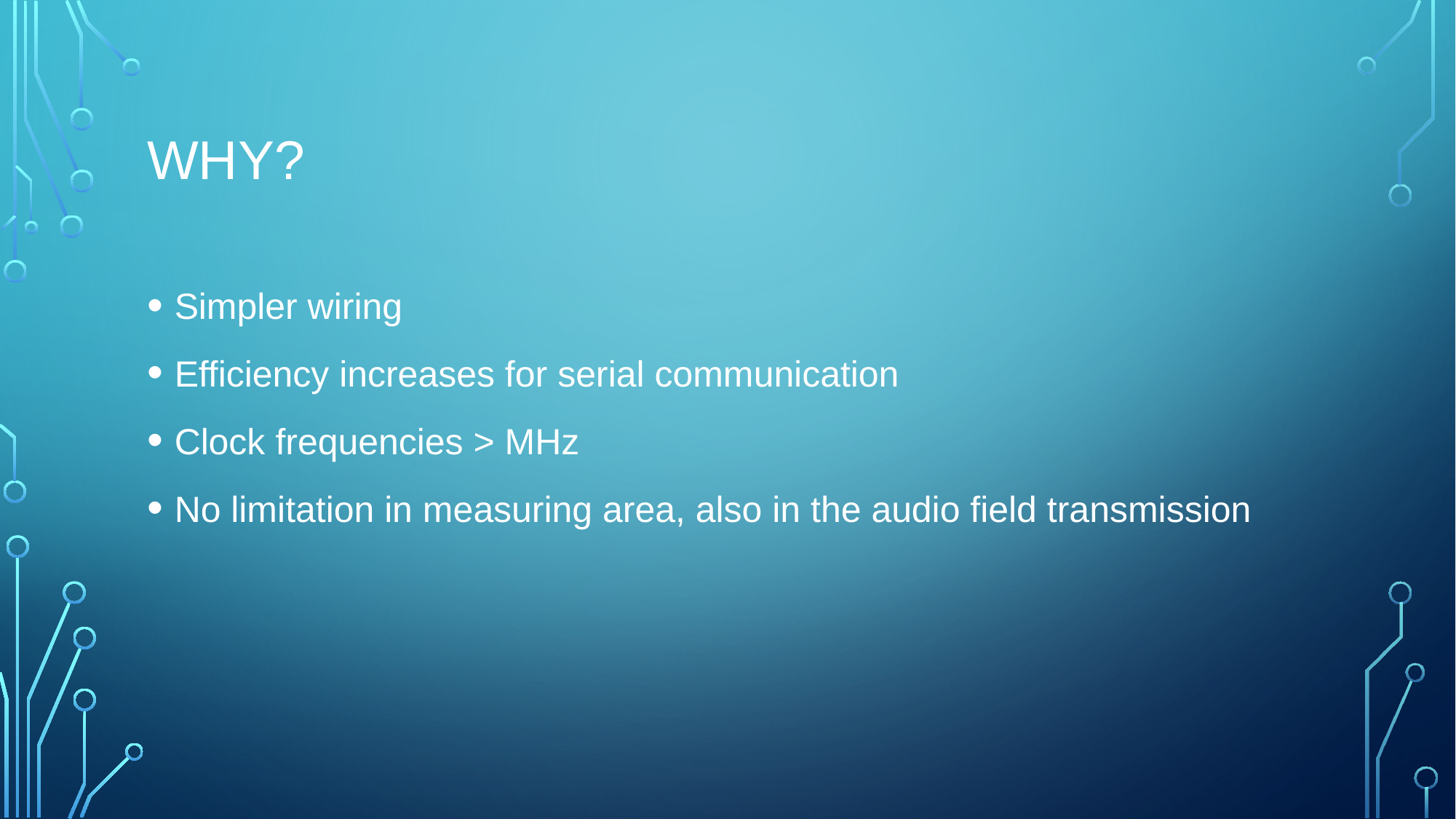

# Why?
Simpler wiring
Efficiency increases for serial communication
Clock frequencies > MHz
No limitation in measuring area, also in the audio field transmission